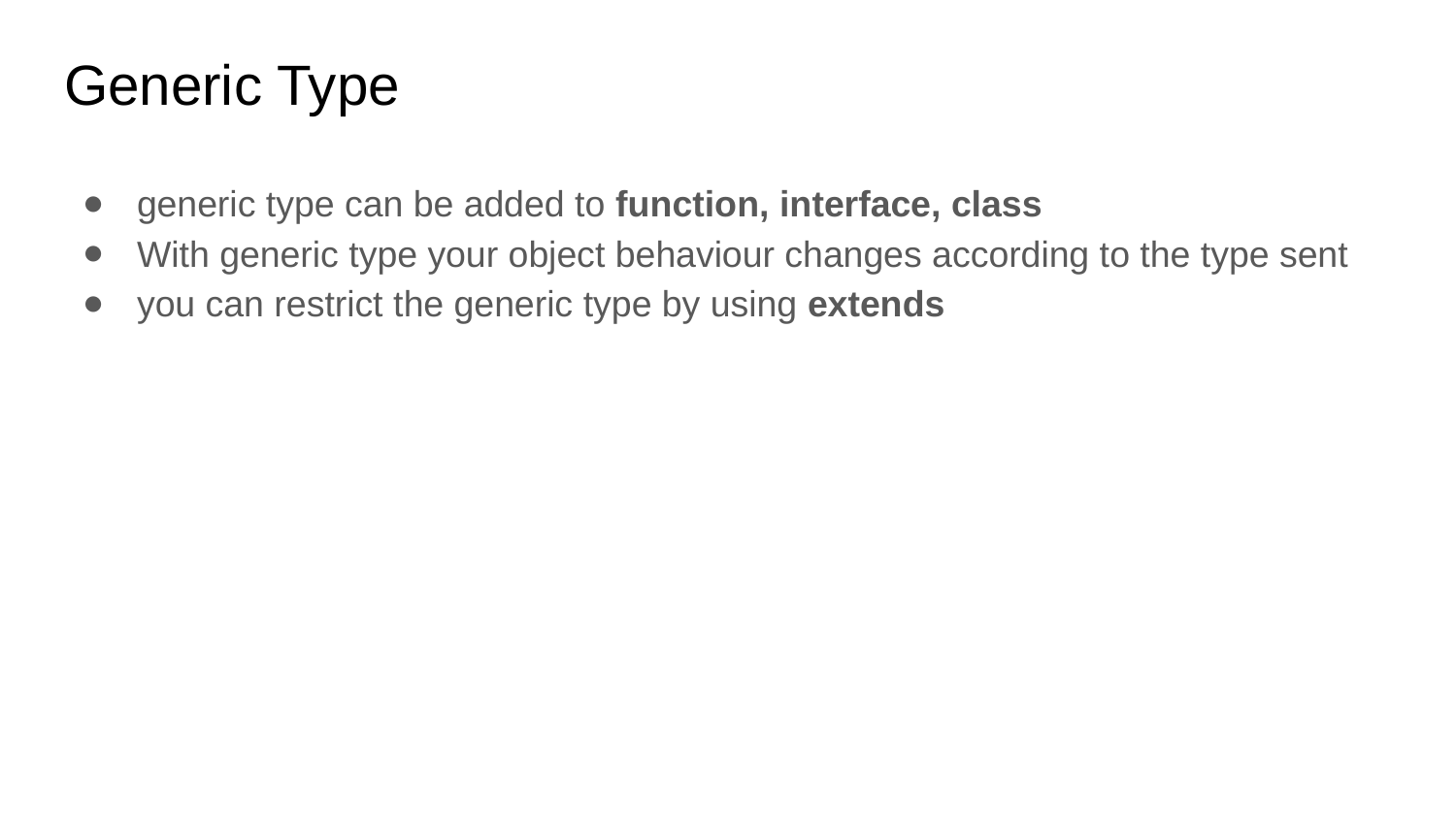

# Generic Type
generic type can be added to function, interface, class
With generic type your object behaviour changes according to the type sent
you can restrict the generic type by using extends